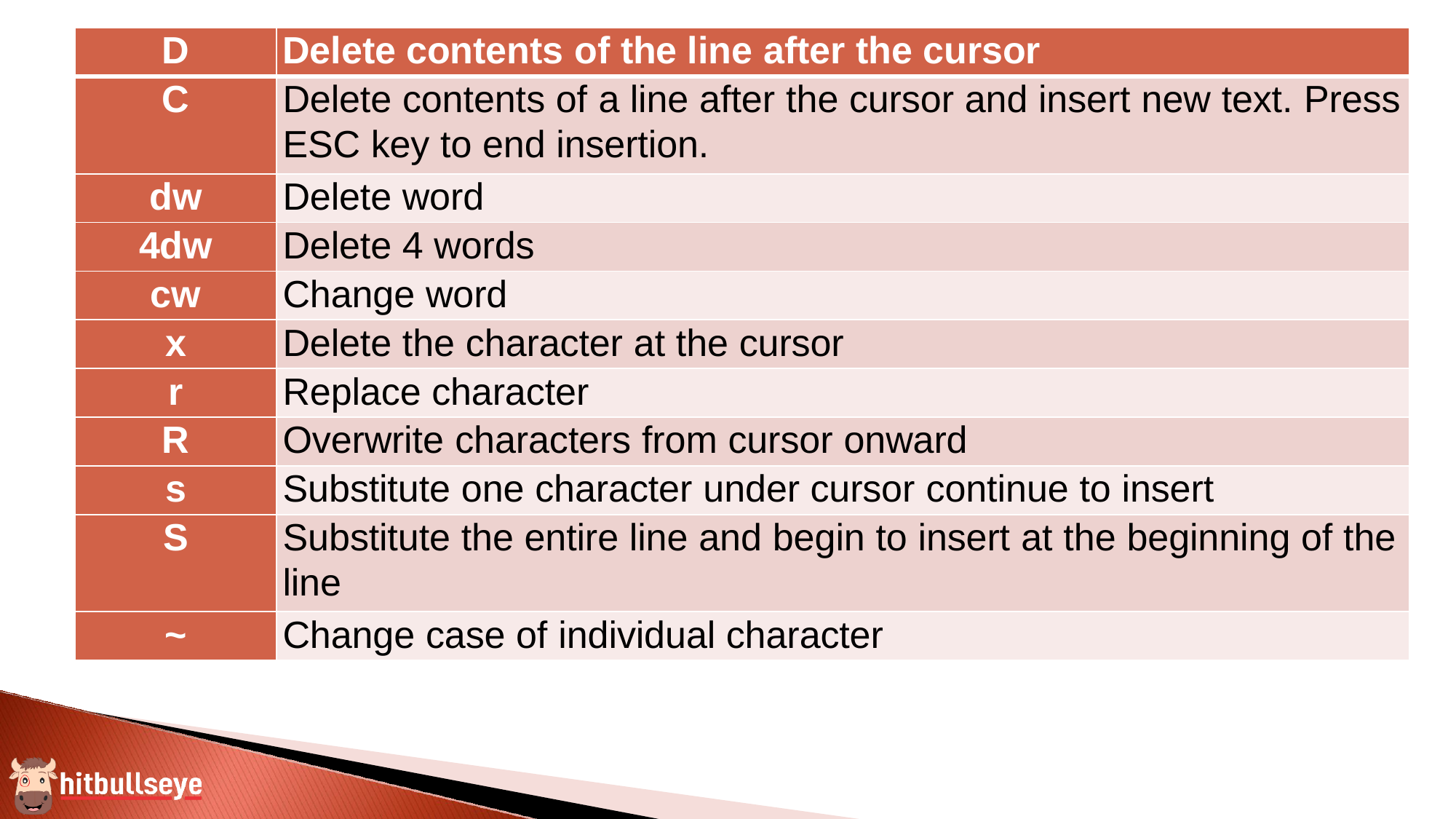

| D | Delete contents of the line after the cursor |
| --- | --- |
| C | Delete contents of a line after the cursor and insert new text. Press ESC key to end insertion. |
| dw | Delete word |
| 4dw | Delete 4 words |
| cw | Change word |
| x | Delete the character at the cursor |
| r | Replace character |
| R | Overwrite characters from cursor onward |
| s | Substitute one character under cursor continue to insert |
| S | Substitute the entire line and begin to insert at the beginning of the line |
| ~ | Change case of individual character |